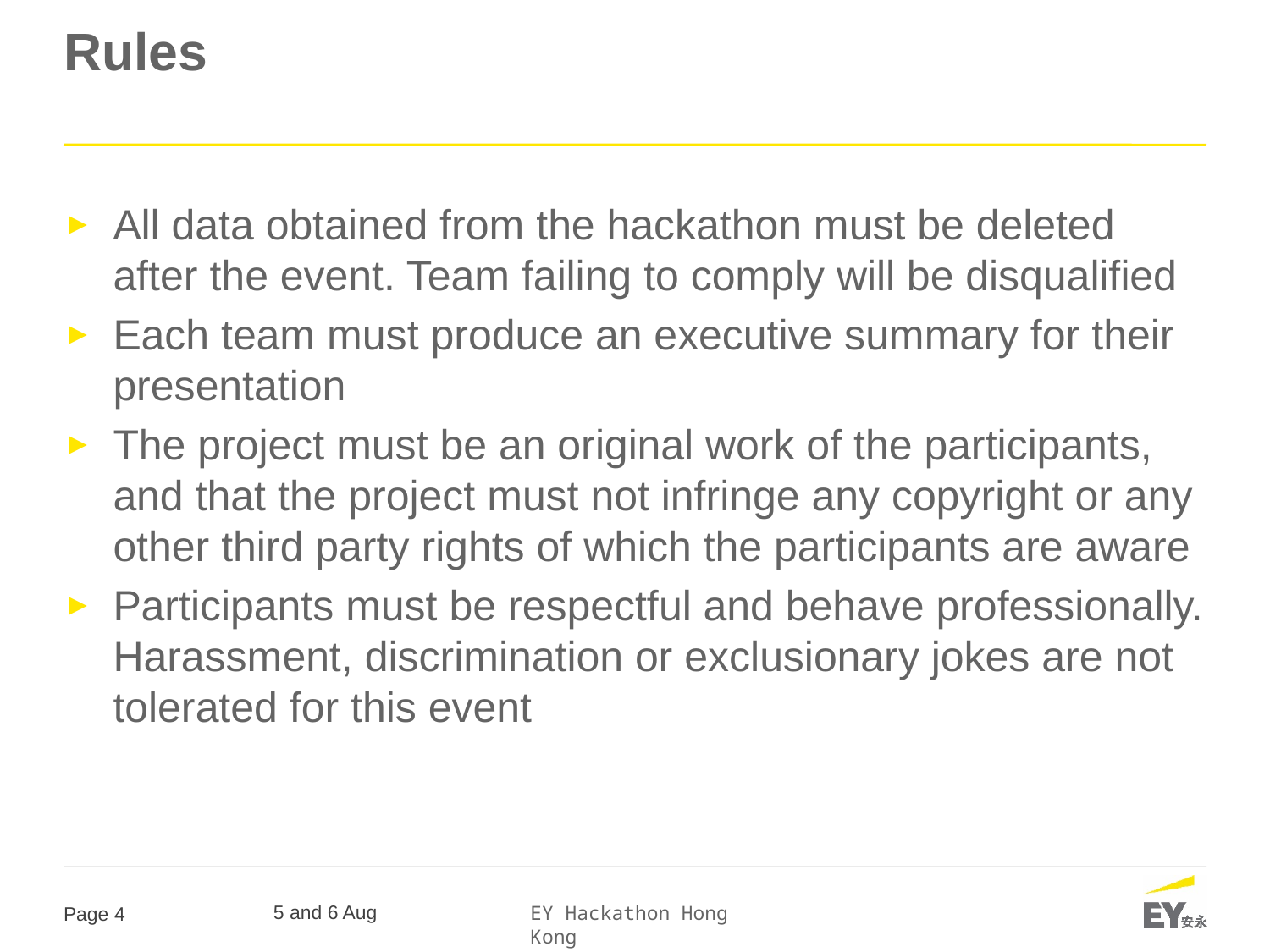

# Rules
All data obtained from the hackathon must be deleted after the event. Team failing to comply will be disqualified
Each team must produce an executive summary for their presentation
The project must be an original work of the participants, and that the project must not infringe any copyright or any other third party rights of which the participants are aware
Participants must be respectful and behave professionally. Harassment, discrimination or exclusionary jokes are not tolerated for this event